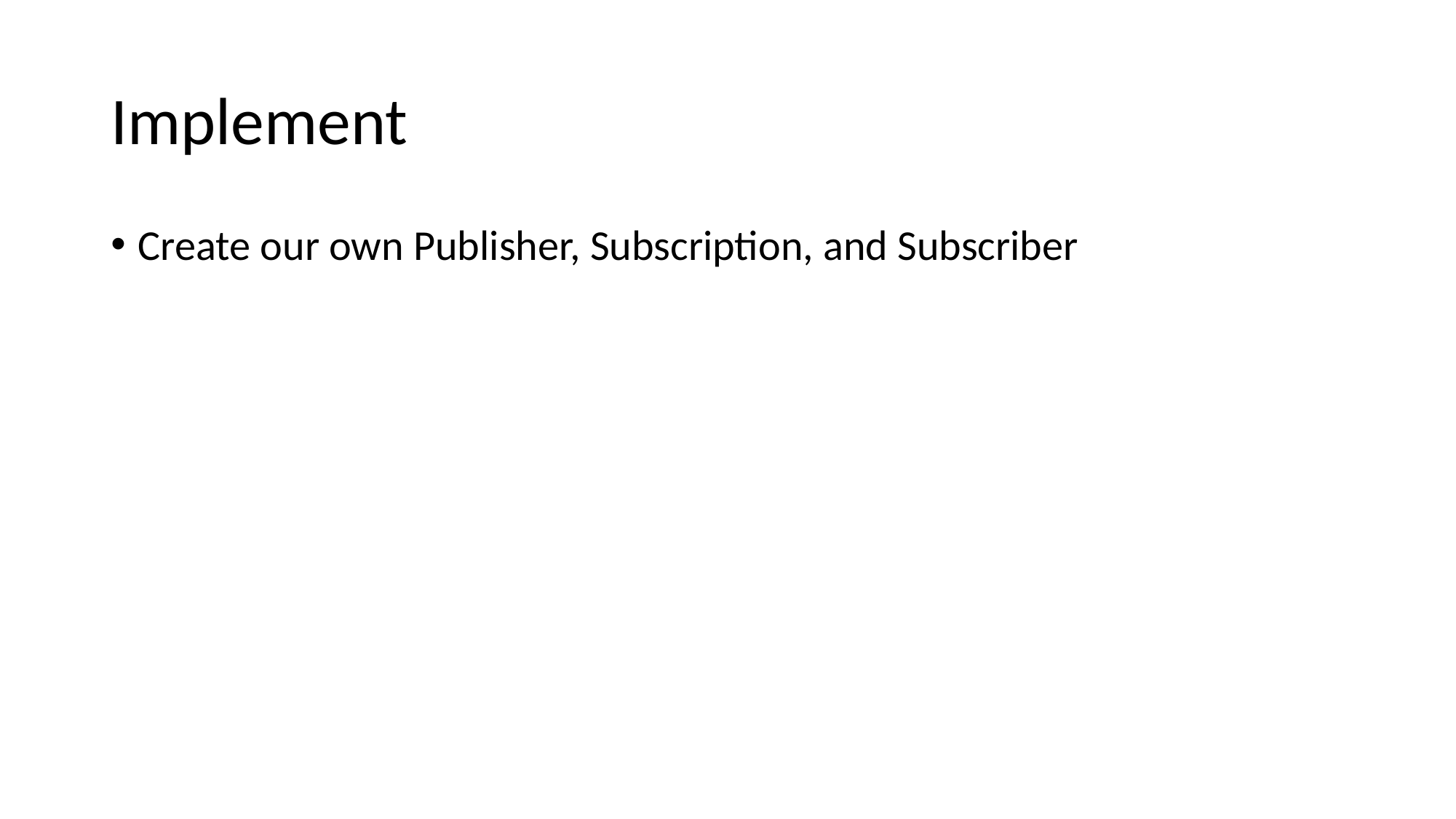

# Implement
Create our own Publisher, Subscription, and Subscriber